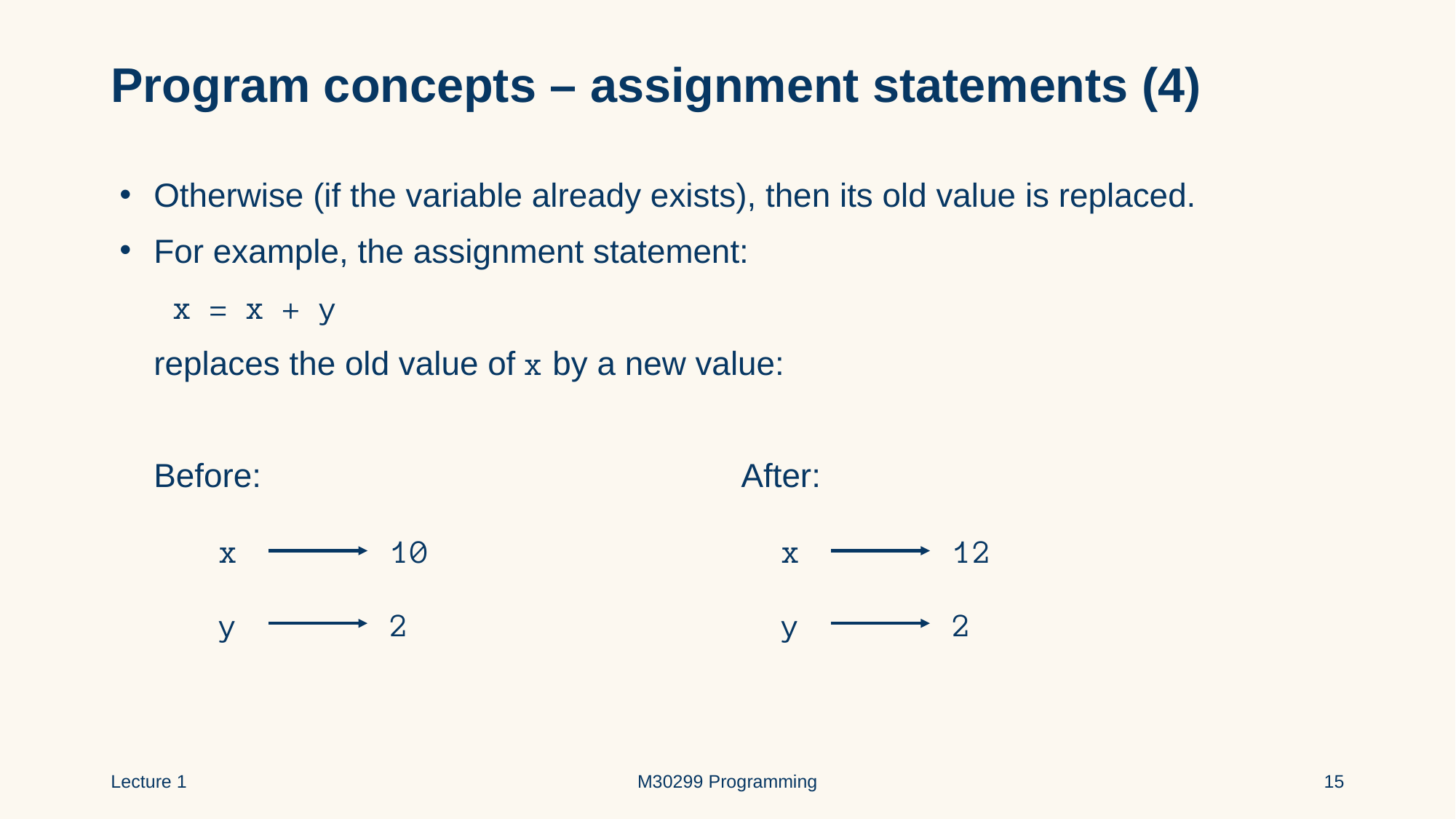

# Program concepts – assignment statements (4)
Otherwise (if the variable already exists), then its old value is replaced.
For example, the assignment statement:
   x = x + y
replaces the old value of x by a new value:

Before:                                                    After:
10
12
x
x
2
2
y
y
Lecture 1
M30299 Programming
15